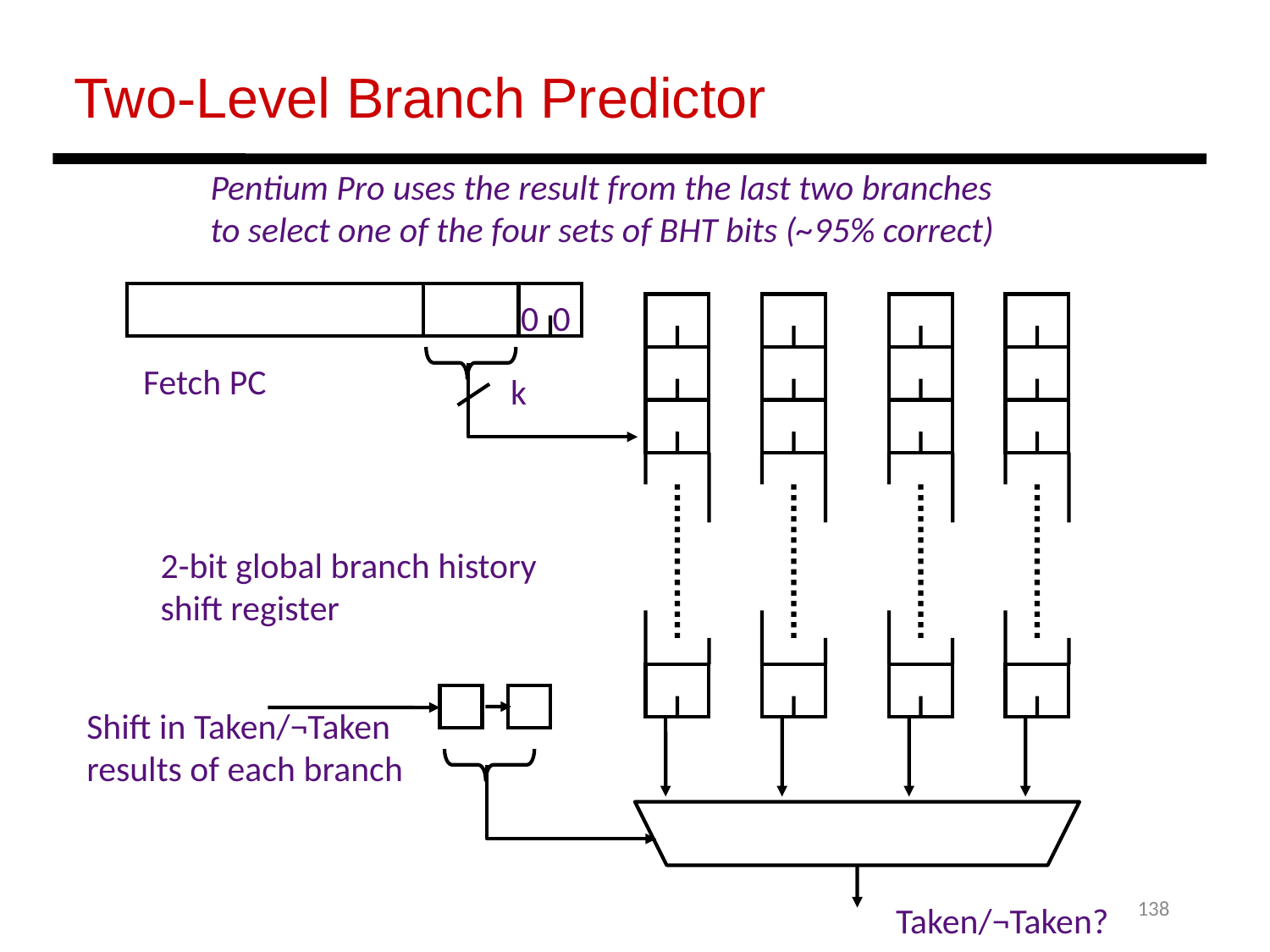

Two-Level Branch Predictor
Pentium Pro uses the result from the last two branches
to select one of the four sets of BHT bits (~95% correct)

0
0

k

Fetch PC

2-bit global branch history shift register

Shift in Taken/¬Taken results of each branch

138
Taken/¬Taken?